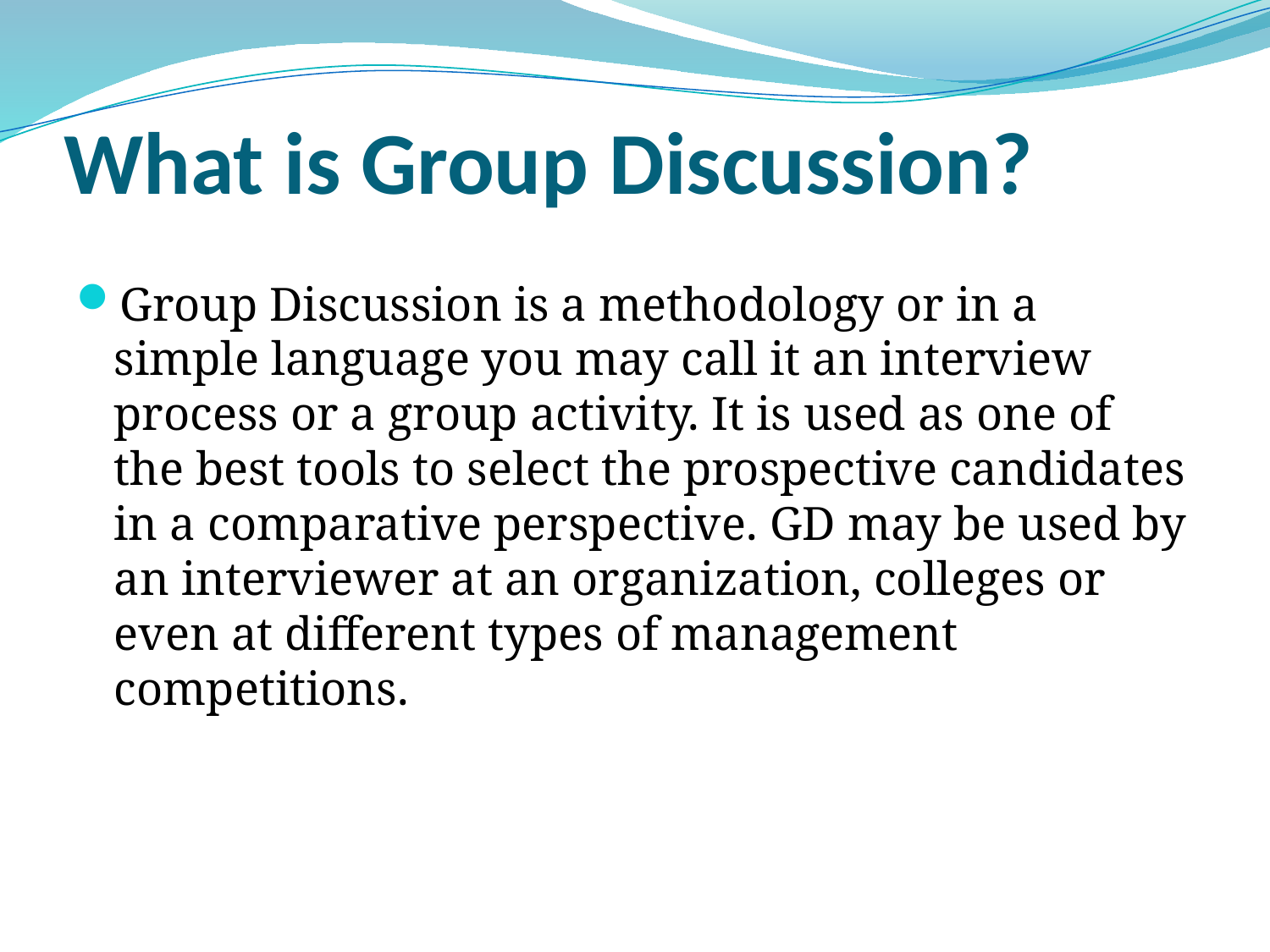

# What is Group Discussion?
Group Discussion is a methodology or in a simple language you may call it an interview process or a group activity. It is used as one of the best tools to select the prospective candidates in a comparative perspective. GD may be used by an interviewer at an organization, colleges or even at different types of management competitions.